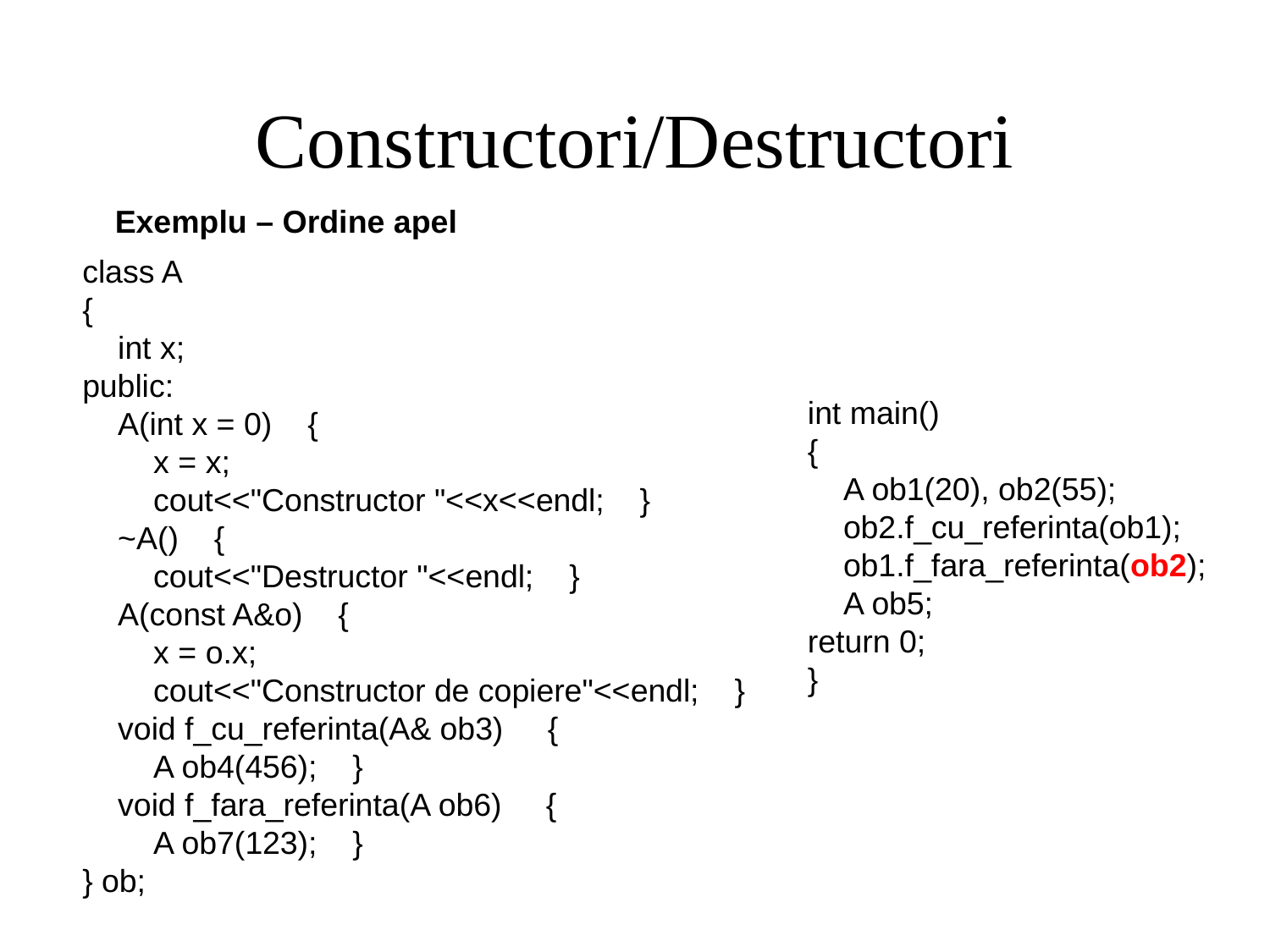

Constructori/Destructori
Exemplu – Ordine apel
class A
{
    int x;
public:
    A(int x = 0)    {
        x = x;
        cout<<"Constructor "<<x<<endl;    }
    ~A()    {
        cout<<"Destructor "<<endl;    }
    A(const A&o)    {
        x = o.x;
        cout<<"Constructor de copiere"<<endl;    }
    void f_cu_referinta(A& ob3)     {
        A ob4(456);    }
    void f_fara_referinta(A ob6)     {
        A ob7(123);    }
} ob;

int main()
{
    A ob1(20), ob2(55);
    ob2.f_cu_referinta(ob1);
    ob1.f_fara_referinta(ob2);
    A ob5;
return 0;
}